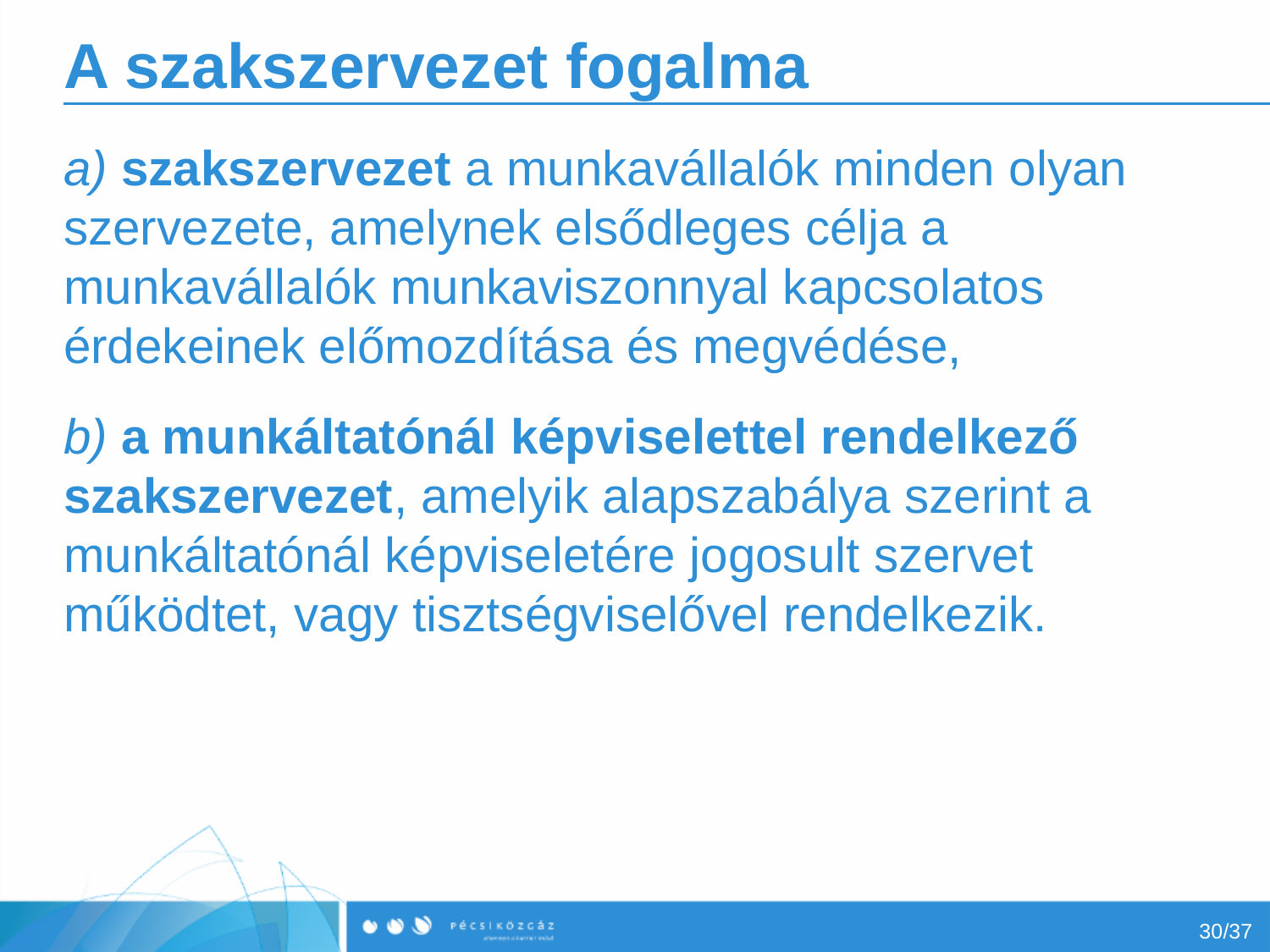

# A szakszervezet fogalma
a) szakszervezet a munkavállalók minden olyan szervezete, amelynek elsődleges célja a munkavállalók munkaviszonnyal kapcsolatos érdekeinek előmozdítása és megvédése,
b) a munkáltatónál képviselettel rendelkező szakszervezet, amelyik alapszabálya szerint a munkáltatónál képviseletére jogosult szervet működtet, vagy tisztségviselővel rendelkezik.

30/37